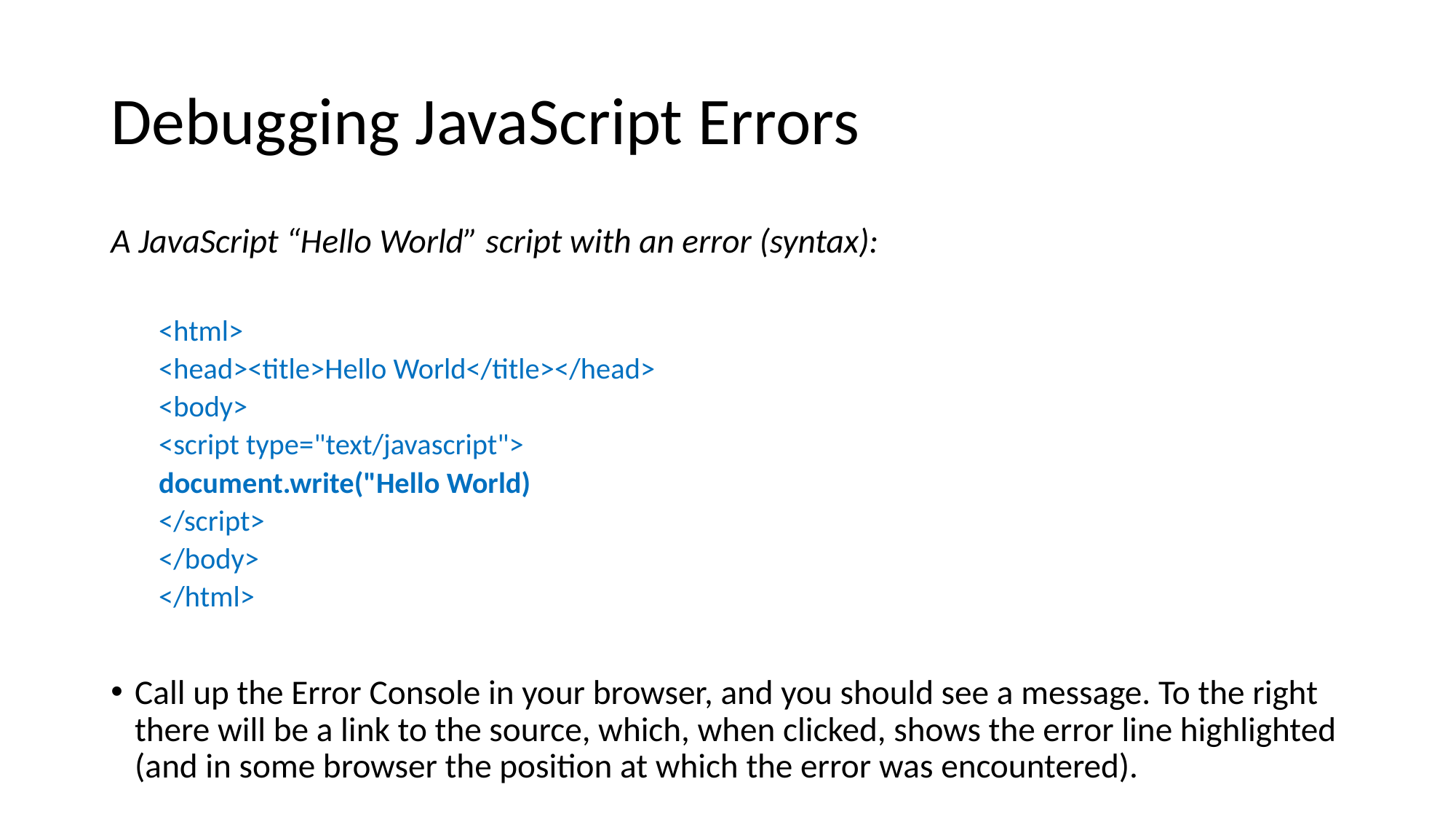

# Debugging JavaScript Errors
A JavaScript “Hello World” script with an error (syntax):

<html>
	<head><title>Hello World</title></head>
	<body>
		<script type="text/javascript">
			document.write("Hello World)
		</script>
	</body>
</html>

Call up the Error Console in your browser, and you should see a message. To the right there will be a link to the source, which, when clicked, shows the error line highlighted (and in some browser the position at which the error was encountered).